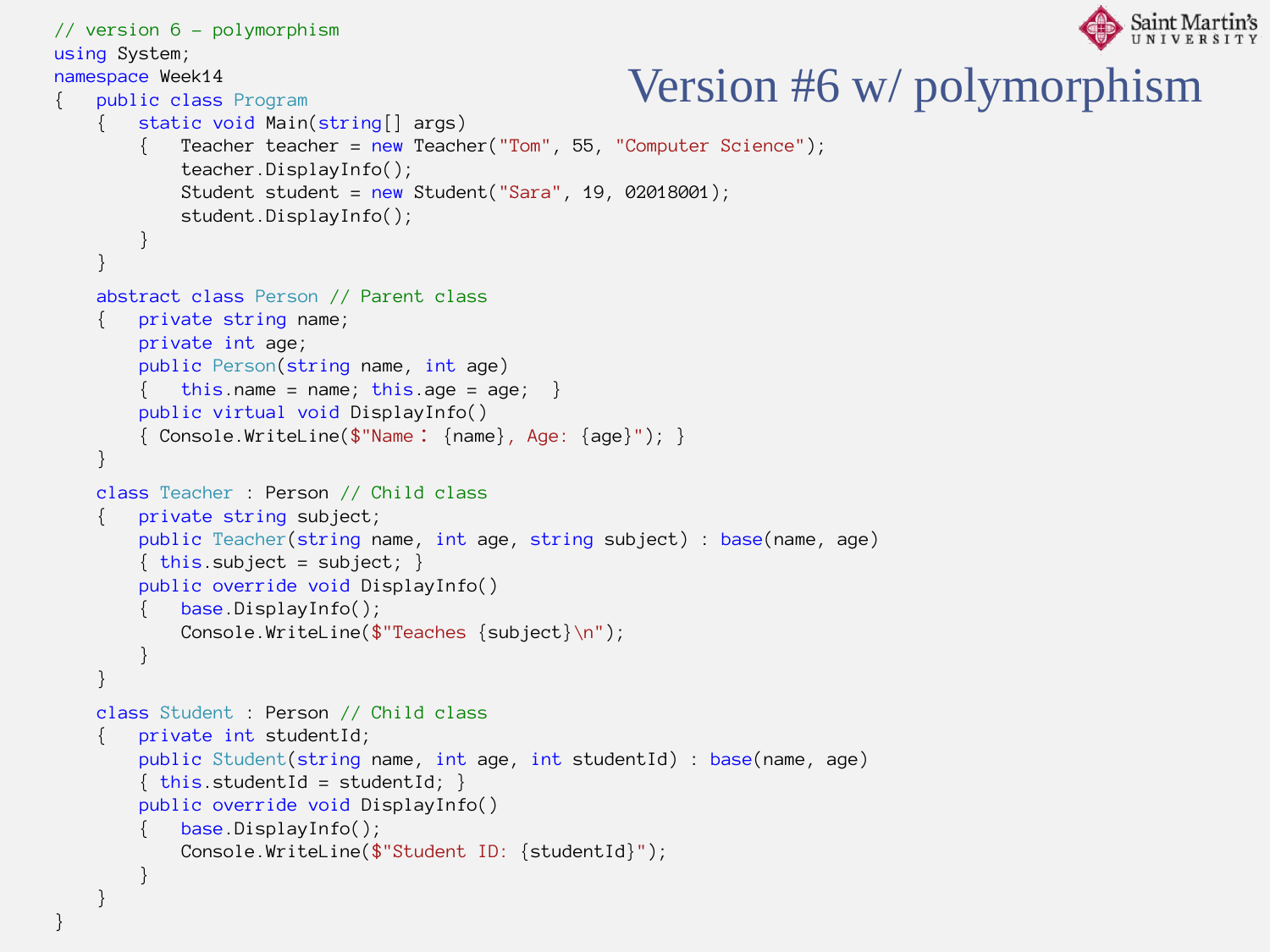

// version 6 - polymorphism
using System;
namespace Week14
{   public class Program
    {   static void Main(string[] args)
        {   Teacher teacher = new Teacher("Tom", 55, "Computer Science");
            teacher.DisplayInfo();
            Student student = new Student("Sara", 19, 02018001);
            student.DisplayInfo();
        }
    }
    abstract class Person // Parent class
    {   private string name;
        private int age;
        public Person(string name, int age)
        {   this.name = name; this.age = age;  }
        public virtual void DisplayInfo()
        { Console.WriteLine($"Name：{name}, Age: {age}"); }
    }
    class Teacher : Person // Child class
    {   private string subject;
        public Teacher(string name, int age, string subject) : base(name, age)
        { this.subject = subject; }
        public override void DisplayInfo()
        {   base.DisplayInfo();
            Console.WriteLine($"Teaches {subject}\n");
        }
    }
    class Student : Person // Child class
    {   private int studentId;
        public Student(string name, int age, int studentId) : base(name, age)
        { this.studentId = studentId; }
        public override void DisplayInfo()
        {   base.DisplayInfo();
            Console.WriteLine($"Student ID: {studentId}");
        }
    }
}
Version #6 w/ polymorphism